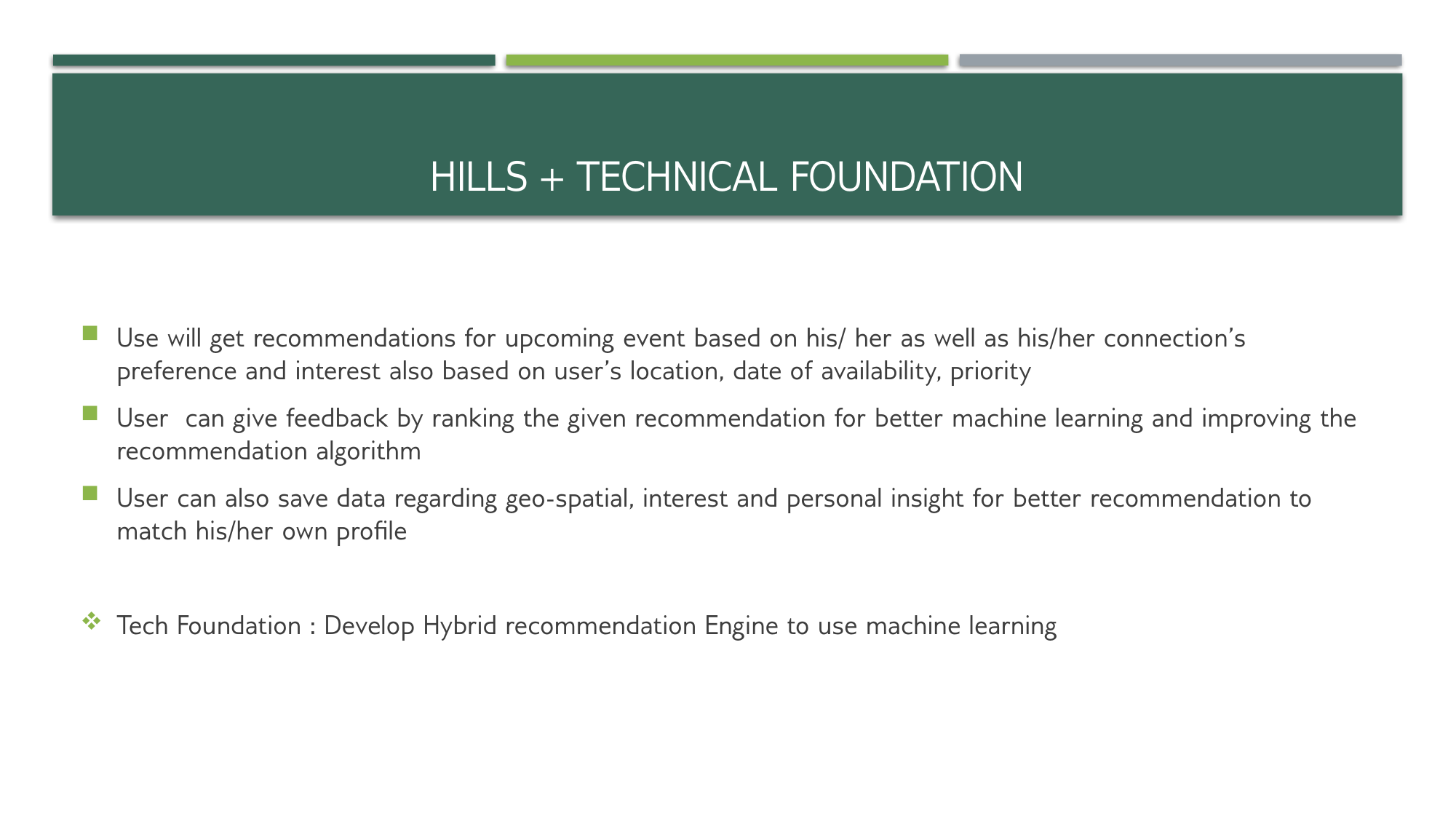

# Hills + Technical Foundation
Use will get recommendations for upcoming event based on his/ her as well as his/her connection’s preference and interest also based on user’s location, date of availability, priority
User  can give feedback by ranking the given recommendation for better machine learning and improving the recommendation algorithm
User can also save data regarding geo-spatial, interest and personal insight for better recommendation to match his/her own profile

Tech Foundation : Develop Hybrid recommendation Engine to use machine learning